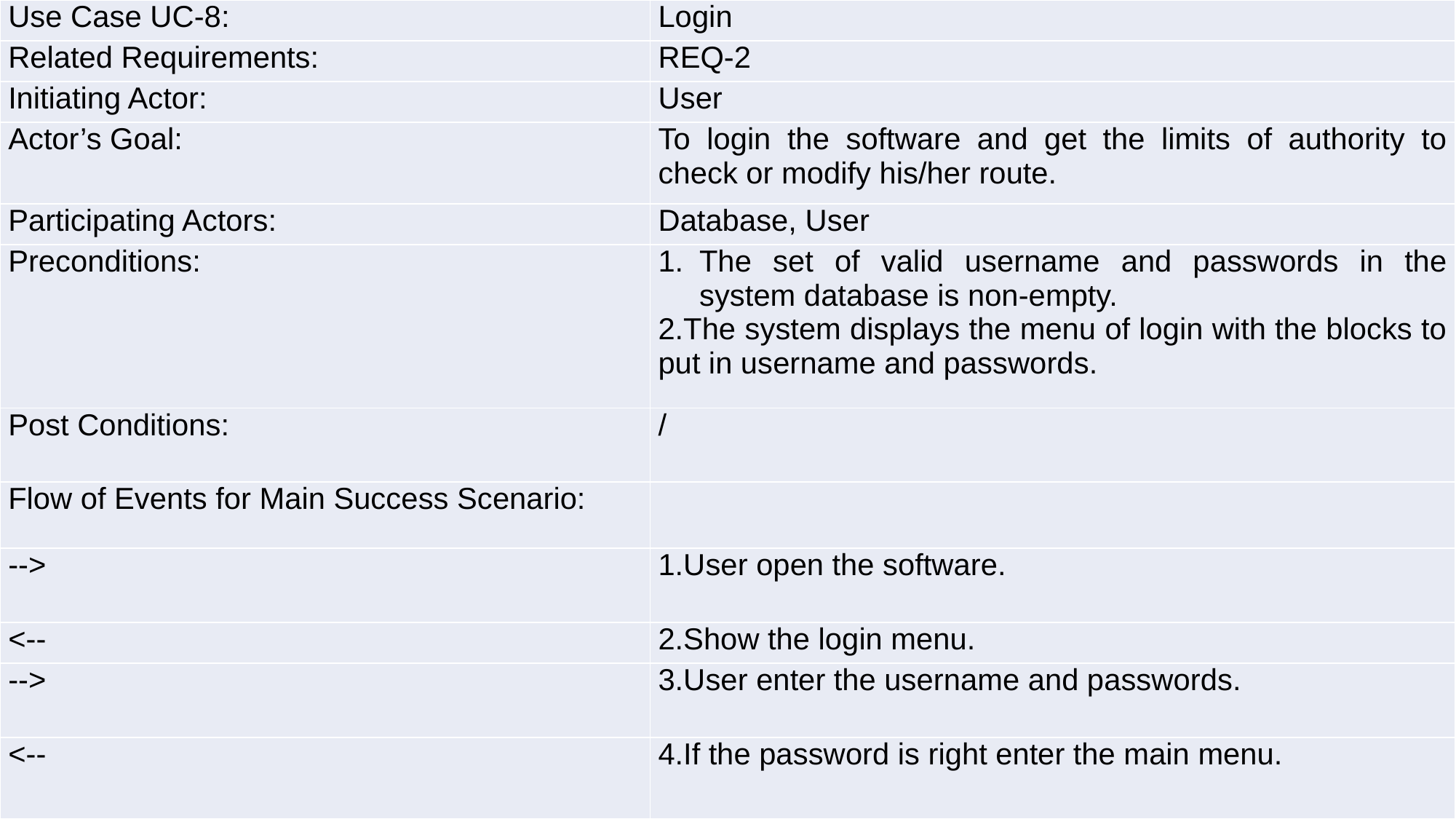

| Use Case UC-8: | Login |
| --- | --- |
| Related Requirements: | REQ-2 |
| Initiating Actor: | User |
| Actor’s Goal: | To login the software and get the limits of authority to check or modify his/her route. |
| Participating Actors: | Database, User |
| Preconditions: | The set of valid username and passwords in the system database is non-empty. 2.The system displays the menu of login with the blocks to put in username and passwords. |
| Post Conditions: | / |
| Flow of Events for Main Success Scenario: |  |
| --> | 1.User open the software. |
| <-- | 2.Show the login menu. |
| --> | 3.User enter the username and passwords. |
| <-- | 4.If the password is right enter the main menu. |